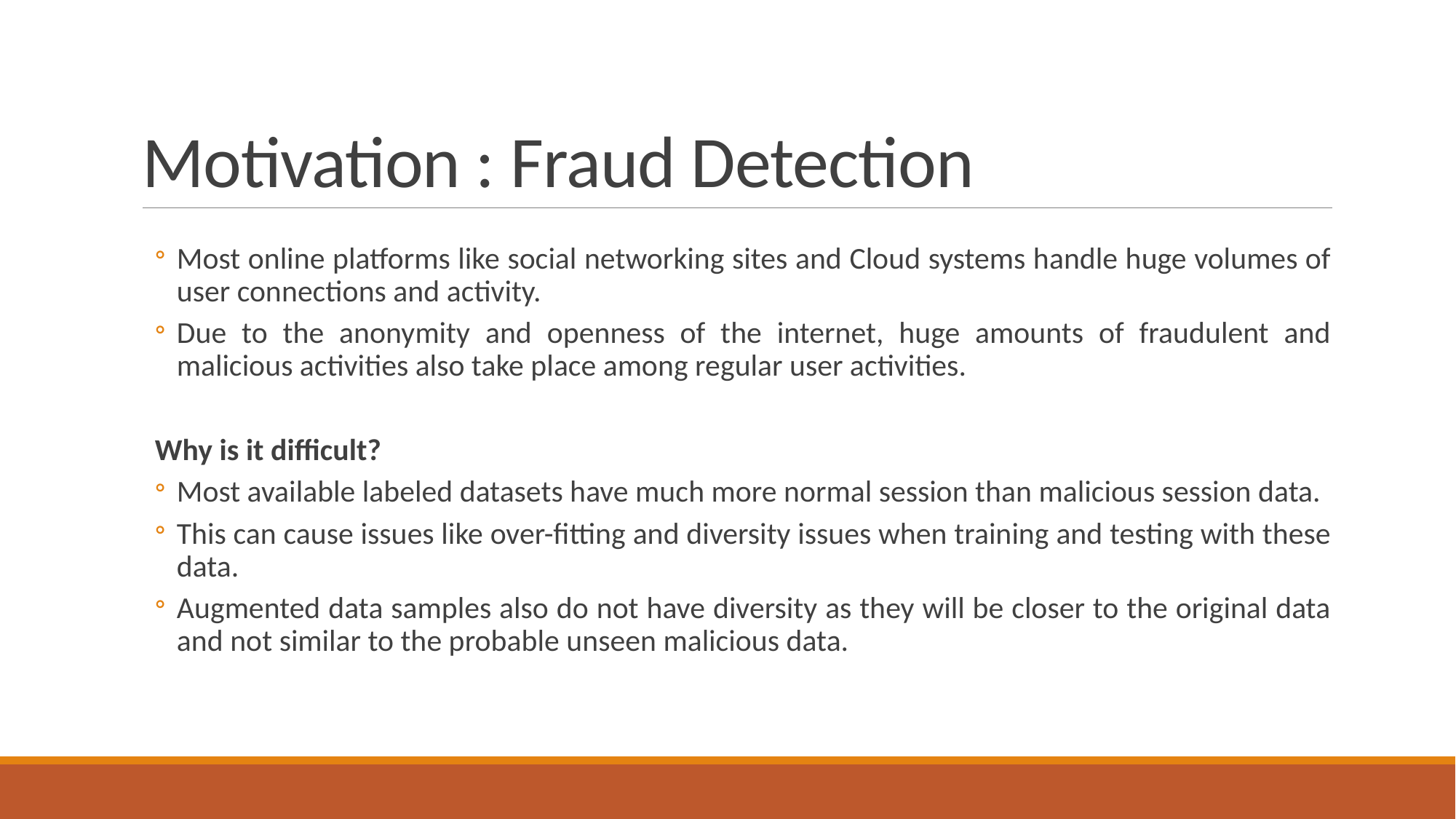

# Motivation : Fraud Detection
Most online platforms like social networking sites and Cloud systems handle huge volumes of user connections and activity.
Due to the anonymity and openness of the internet, huge amounts of fraudulent and malicious activities also take place among regular user activities.

Why is it difficult?
Most available labeled datasets have much more normal session than malicious session data.
This can cause issues like over-fitting and diversity issues when training and testing with these data.
Augmented data samples also do not have diversity as they will be closer to the original data and not similar to the probable unseen malicious data.